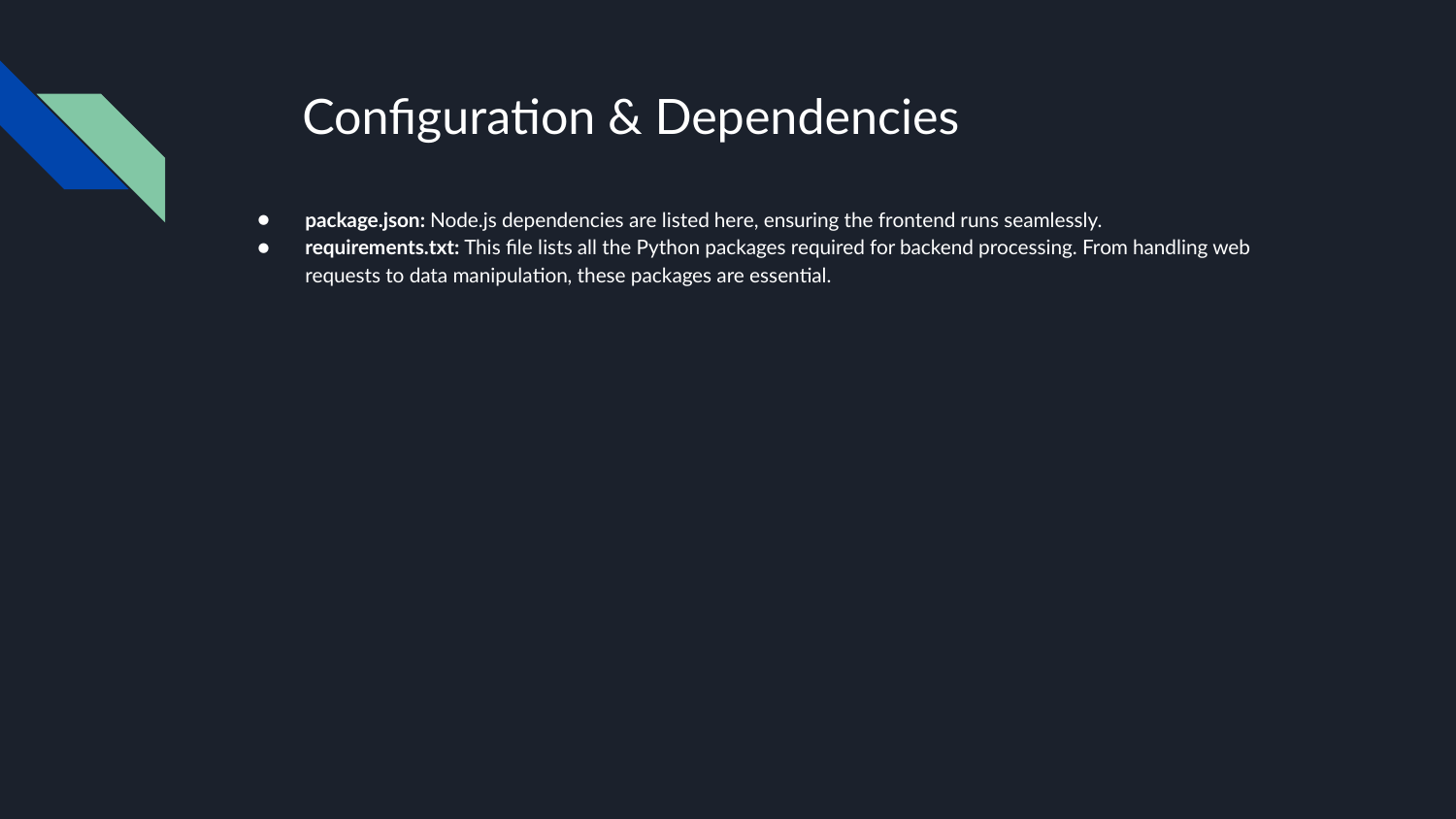

# Configuration & Dependencies

package.json: Node.js dependencies are listed here, ensuring the frontend runs seamlessly.
requirements.txt: This file lists all the Python packages required for backend processing. From handling web requests to data manipulation, these packages are essential.